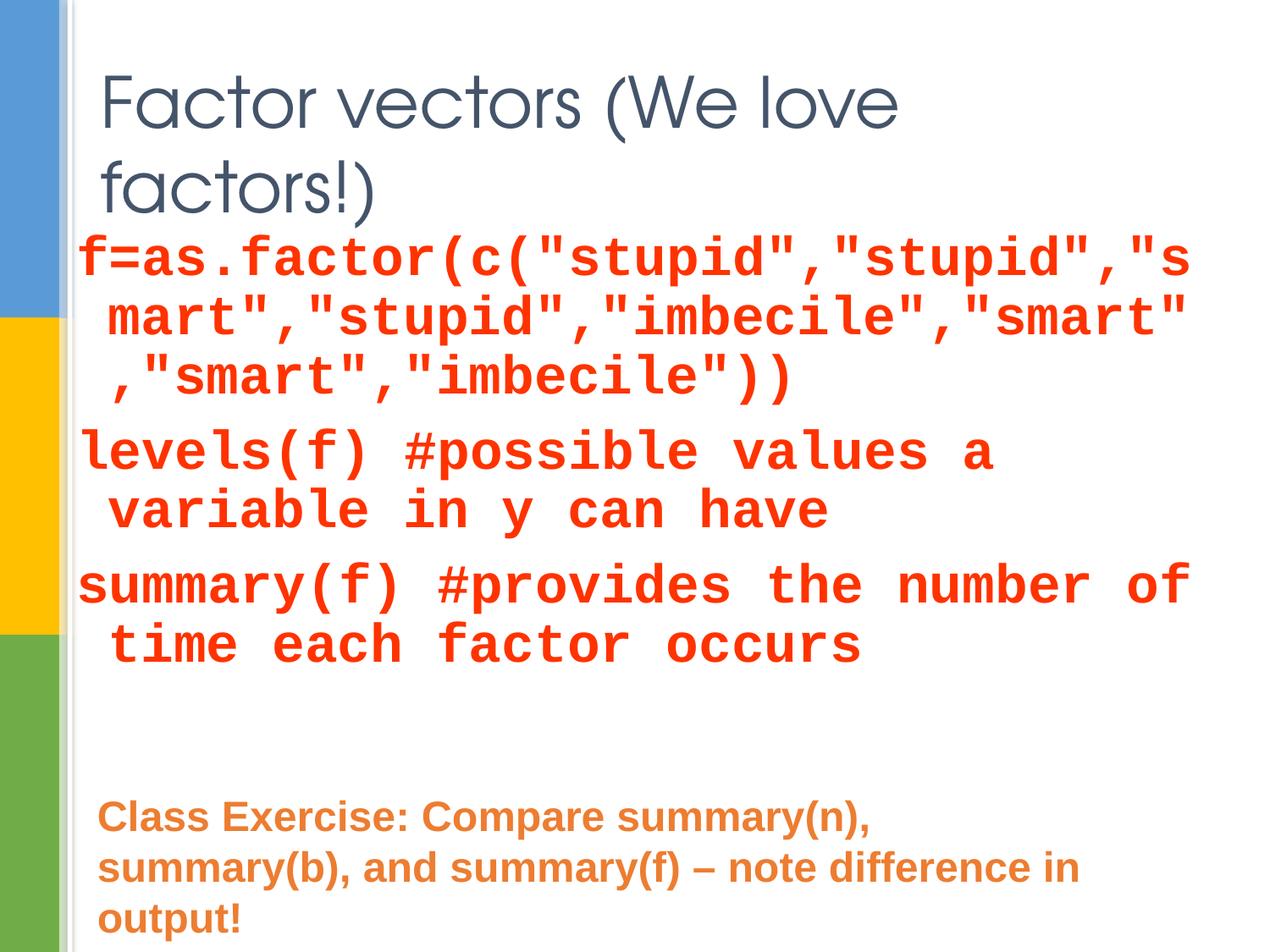

# Factor vectors (We love factors!)
f=as.factor(c("stupid","stupid","smart","stupid","imbecile","smart","smart","imbecile"))
levels(f) #possible values a variable in y can have
summary(f) #provides the number of time each factor occurs

Class Exercise: Compare summary(n), summary(b), and summary(f) – note difference in output!